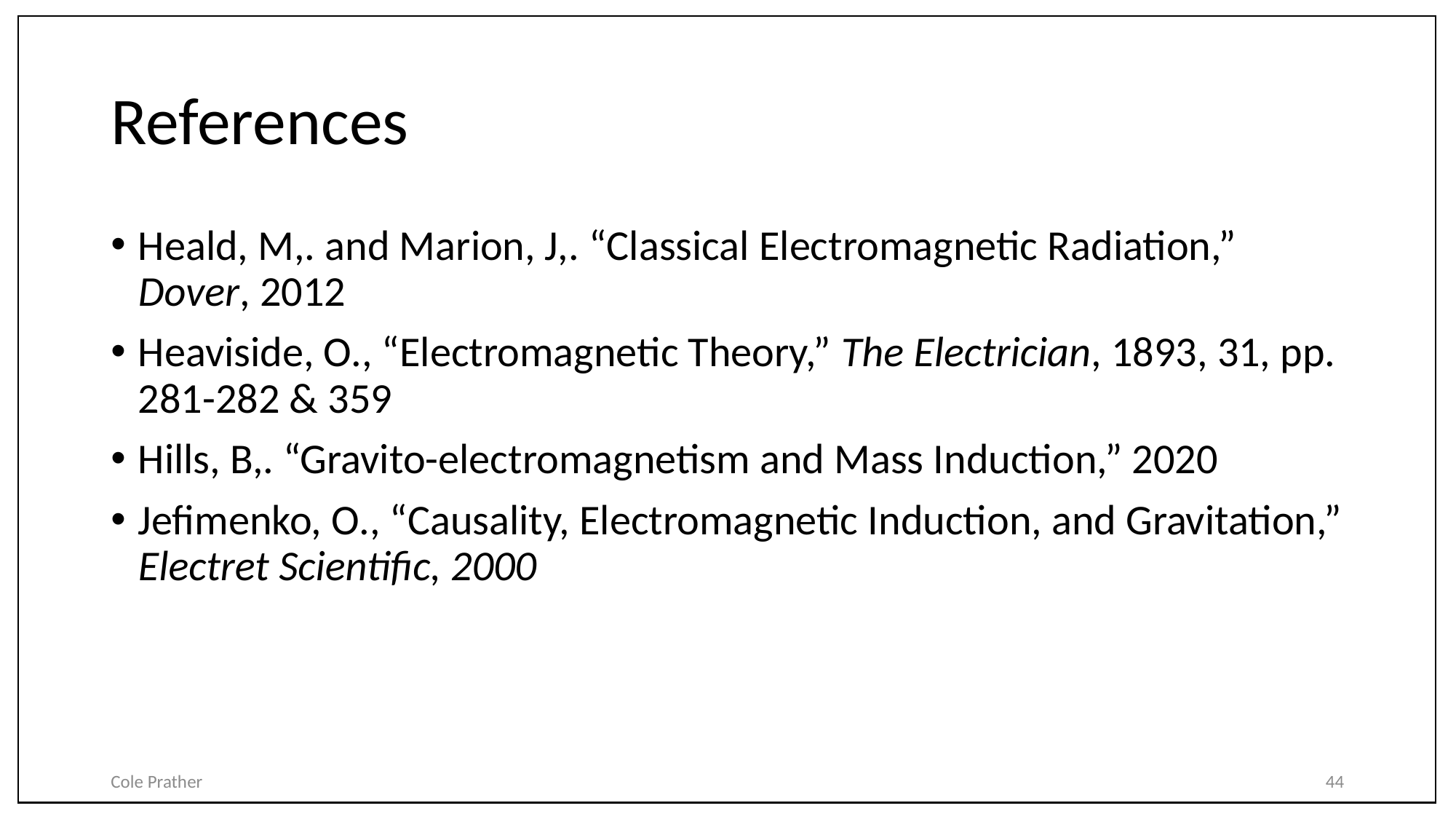

# References
Heald, M,. and Marion, J,. “Classical Electromagnetic Radiation,” Dover, 2012
Heaviside, O., “Electromagnetic Theory,” The Electrician, 1893, 31, pp. 281-282 & 359
Hills, B,. “Gravito-electromagnetism and Mass Induction,” 2020
Jefimenko, O., “Causality, Electromagnetic Induction, and Gravitation,” Electret Scientific, 2000

Cole Prather
44